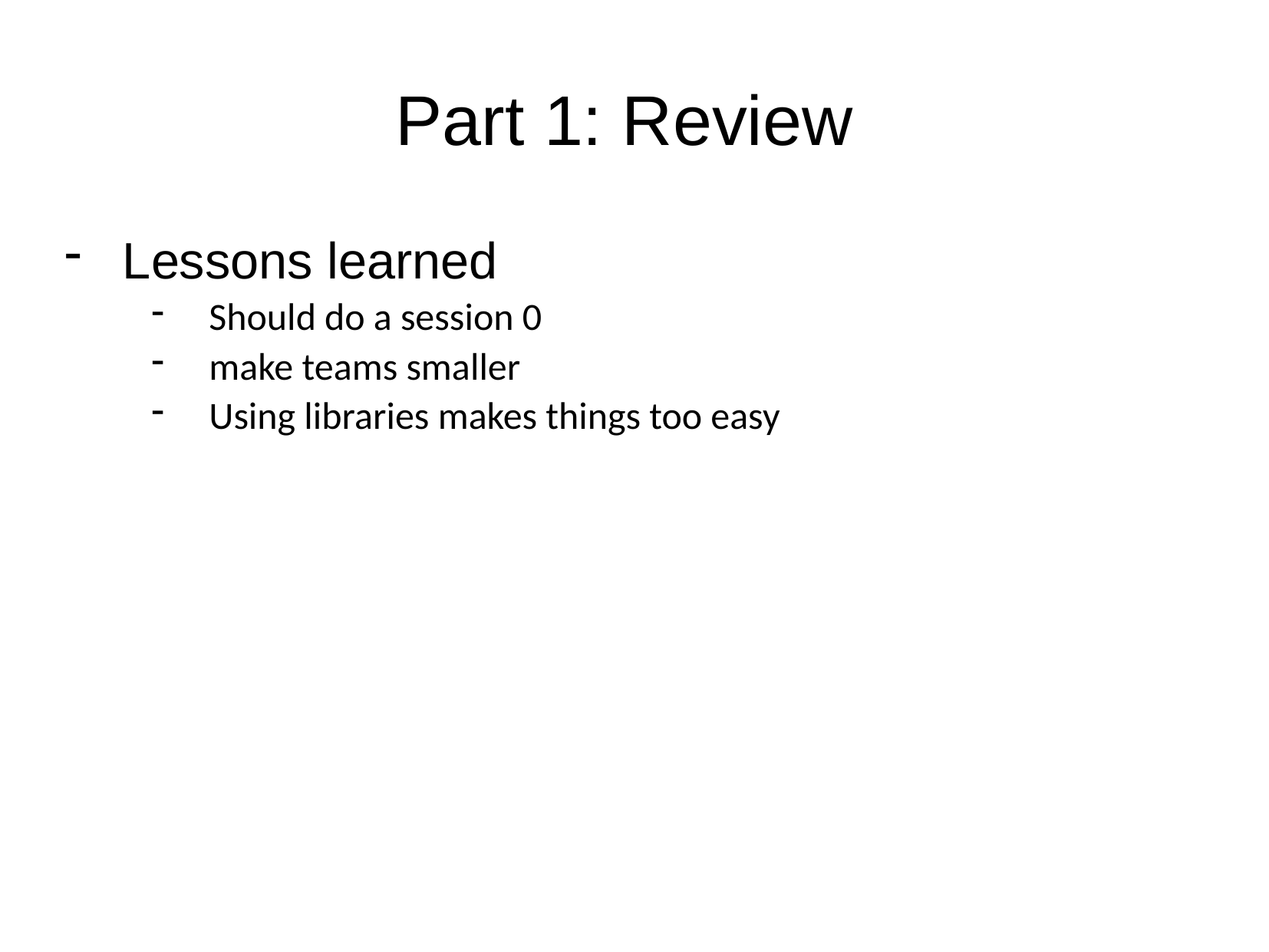

Part 1: Review
Lessons learned
Should do a session 0
make teams smaller
Using libraries makes things too easy